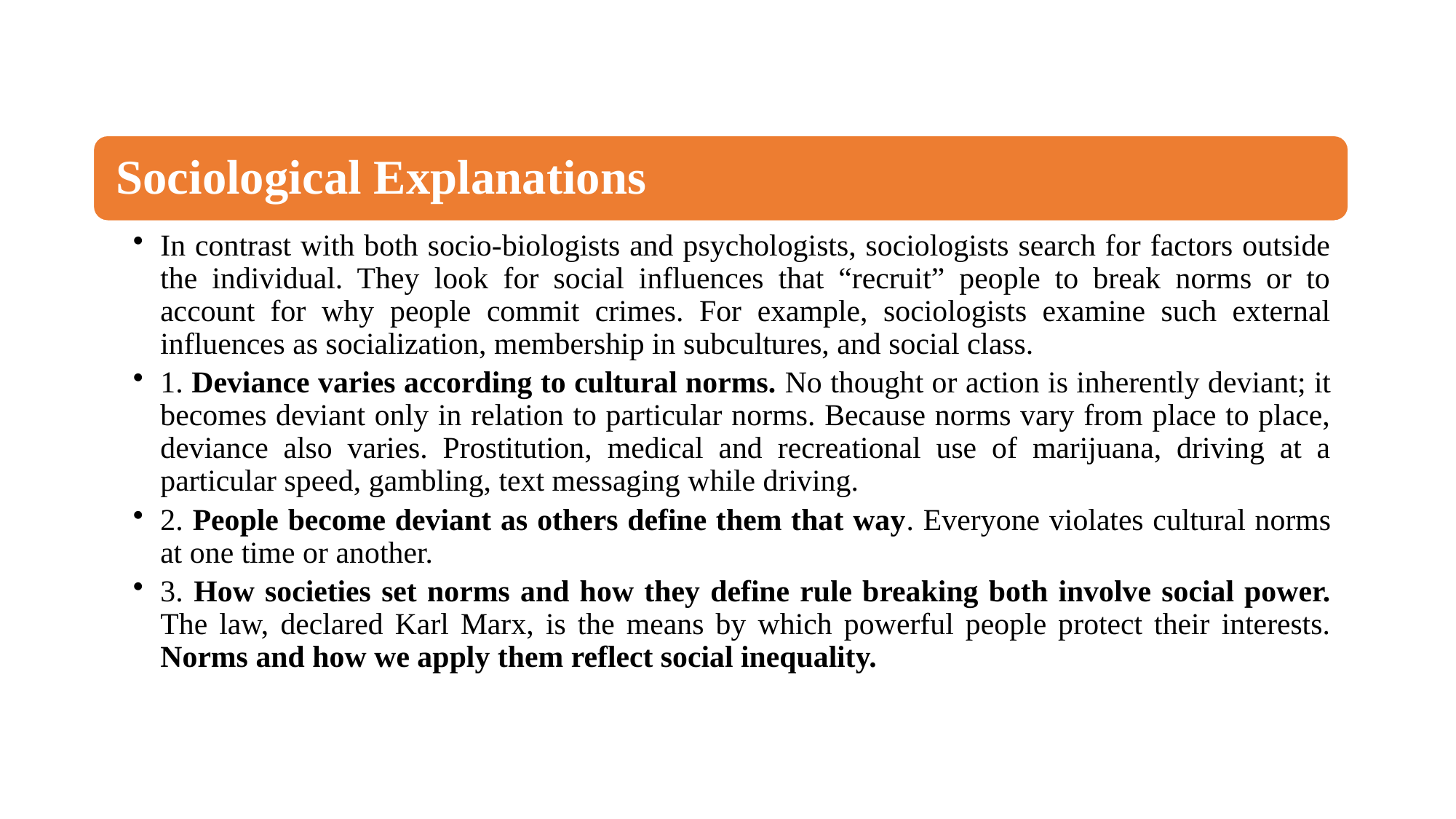

Sociological Explanations
In contrast with both socio-biologists and psychologists, sociologists search for factors outside the individual. They look for social influences that “recruit” people to break norms or to account for why people commit crimes. For example, sociologists examine such external influences as socialization, membership in subcultures, and social class.
1. Deviance varies according to cultural norms. No thought or action is inherently deviant; it becomes deviant only in relation to particular norms. Because norms vary from place to place, deviance also varies. Prostitution, medical and recreational use of marijuana, driving at a particular speed, gambling, text messaging while driving.
2. People become deviant as others define them that way. Everyone violates cultural norms at one time or another.
3. How societies set norms and how they define rule breaking both involve social power. The law, declared Karl Marx, is the means by which powerful people protect their interests. Norms and how we apply them reflect social inequality.